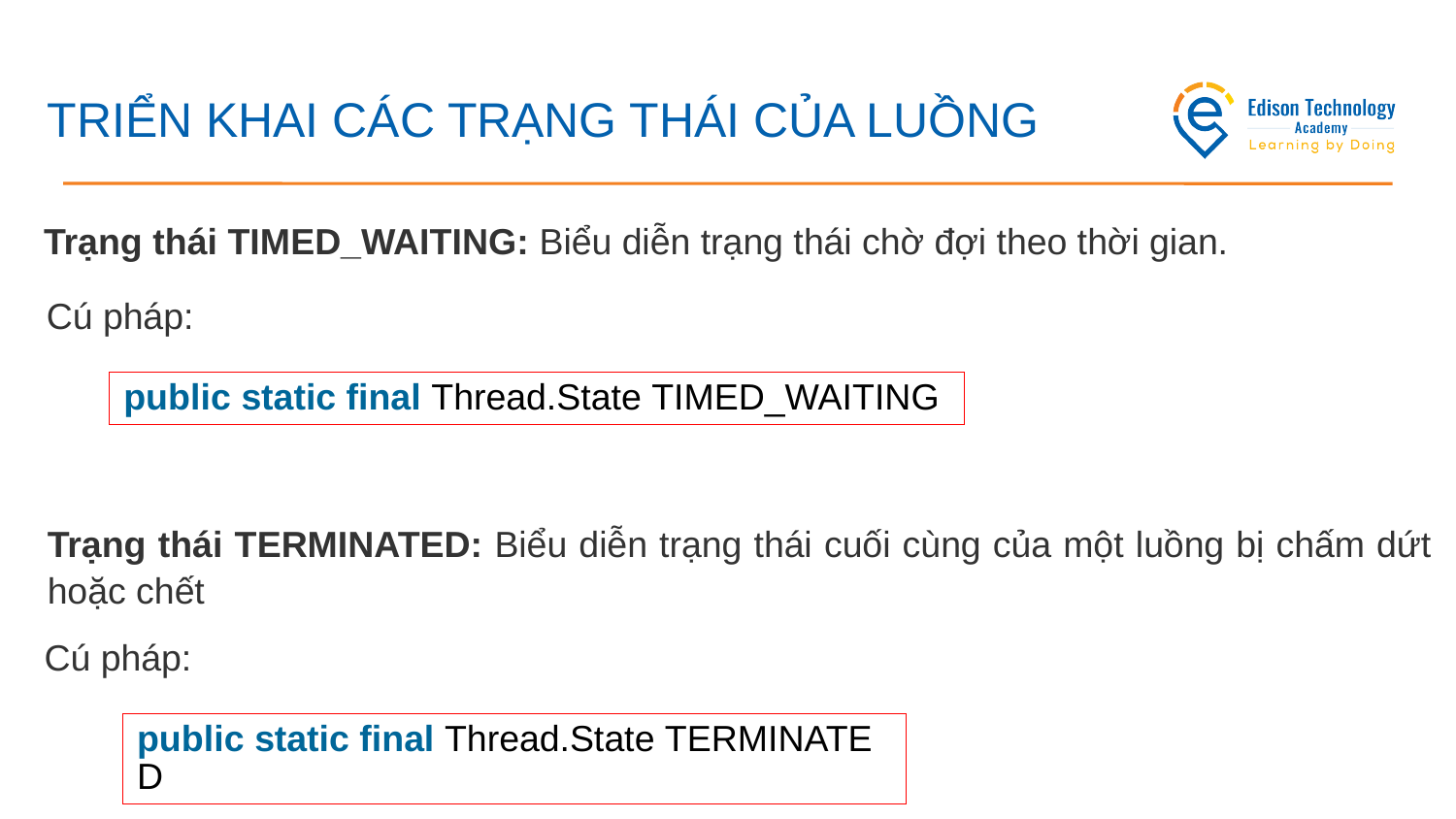

# TRIỂN KHAI CÁC TRẠNG THÁI CỦA LUỒNG
Trạng thái TIMED_WAITING: Biểu diễn trạng thái chờ đợi theo thời gian.
Cú pháp:
public static final Thread.State TIMED_WAITING
Trạng thái TERMINATED: Biểu diễn trạng thái cuối cùng của một luồng bị chấm dứt hoặc chết
Cú pháp:
public static final Thread.State TERMINATED